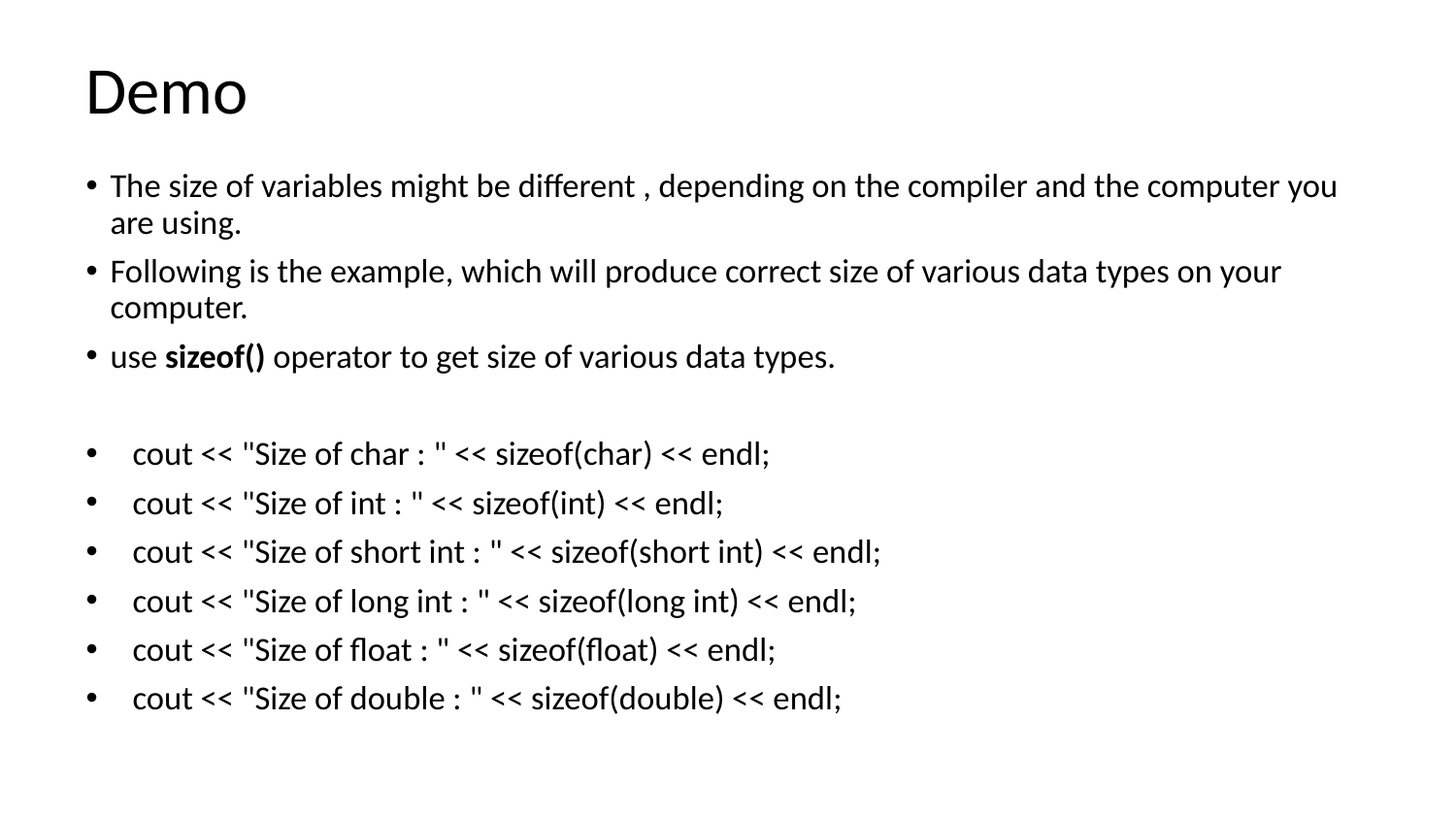

# Demo
The size of variables might be different , depending on the compiler and the computer you are using.
Following is the example, which will produce correct size of various data types on your computer.
use sizeof() operator to get size of various data types.

   cout << "Size of char : " << sizeof(char) << endl;
   cout << "Size of int : " << sizeof(int) << endl;
   cout << "Size of short int : " << sizeof(short int) << endl;
   cout << "Size of long int : " << sizeof(long int) << endl;
   cout << "Size of float : " << sizeof(float) << endl;
   cout << "Size of double : " << sizeof(double) << endl;